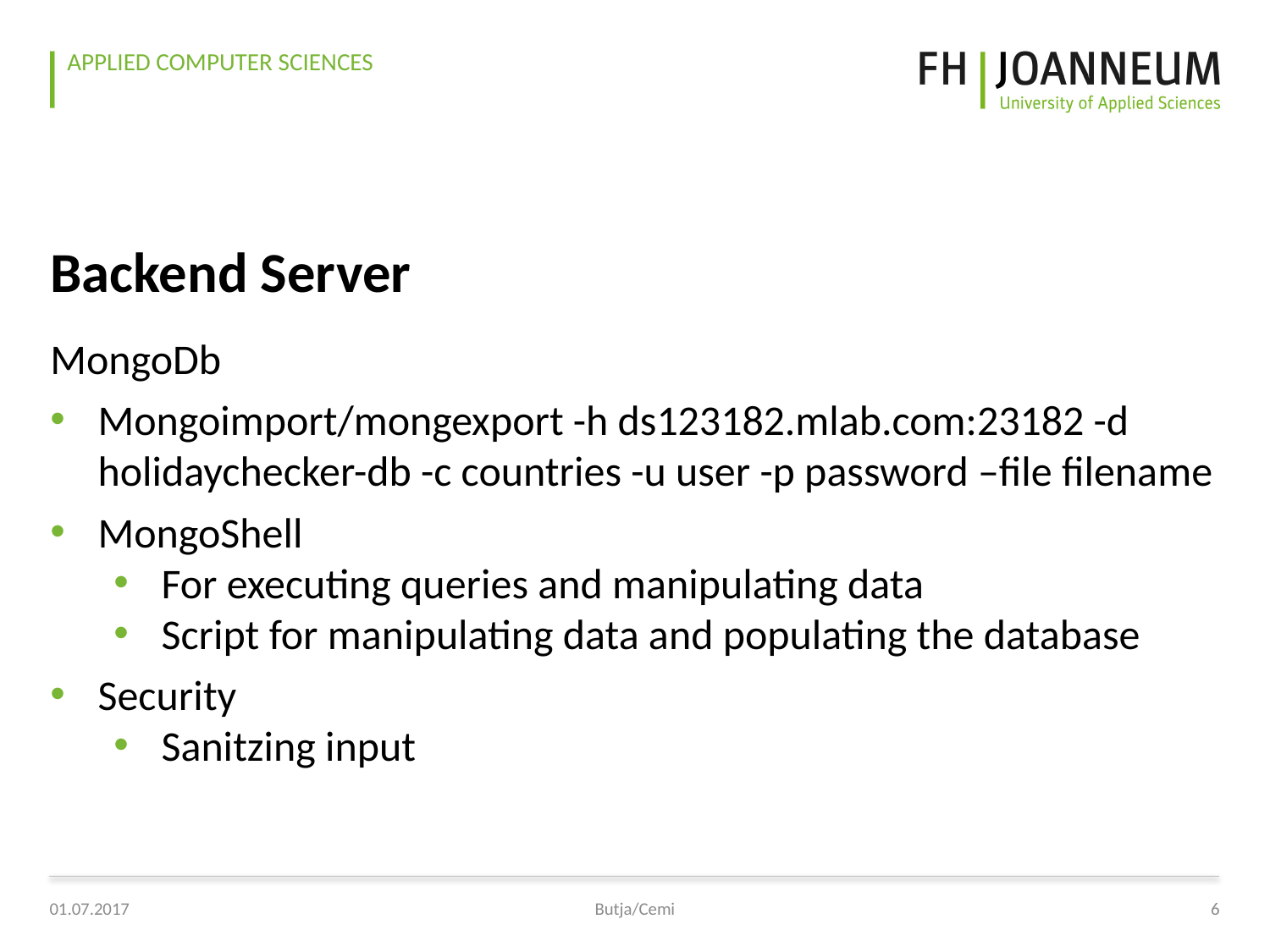

# Backend Server
MongoDb
Mongoimport/mongexport -h ds123182.mlab.com:23182 -d holidaychecker-db -c countries -u user -p password –file filename
MongoShell
For executing queries and manipulating data
Script for manipulating data and populating the database
Security
Sanitzing input

01.07.2017
Butja/Cemi
6